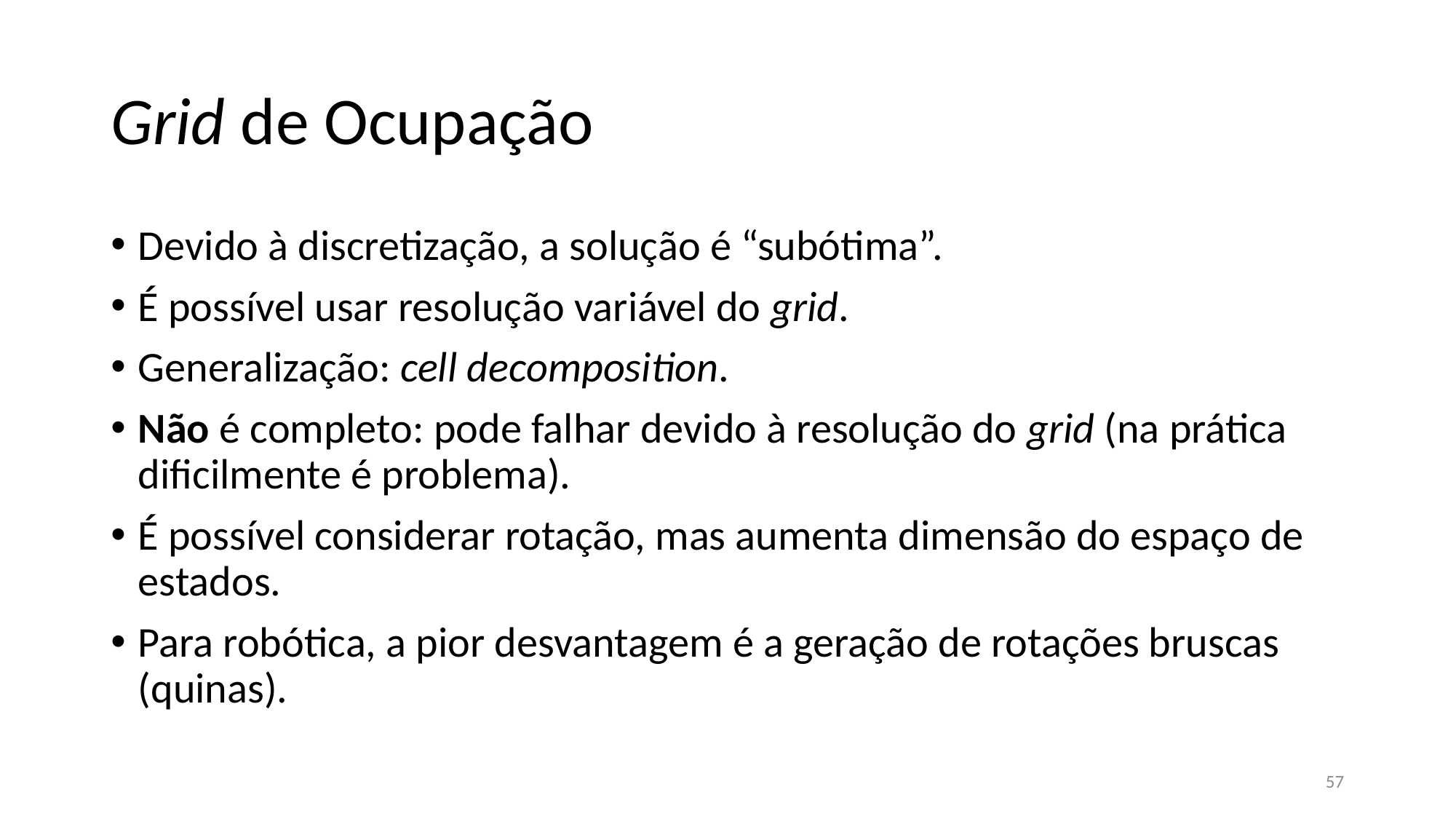

# Grid de Ocupação
Devido à discretização, a solução é “subótima”.
É possível usar resolução variável do grid.
Generalização: cell decomposition.
Não é completo: pode falhar devido à resolução do grid (na prática dificilmente é problema).
É possível considerar rotação, mas aumenta dimensão do espaço de estados.
Para robótica, a pior desvantagem é a geração de rotações bruscas (quinas).

57